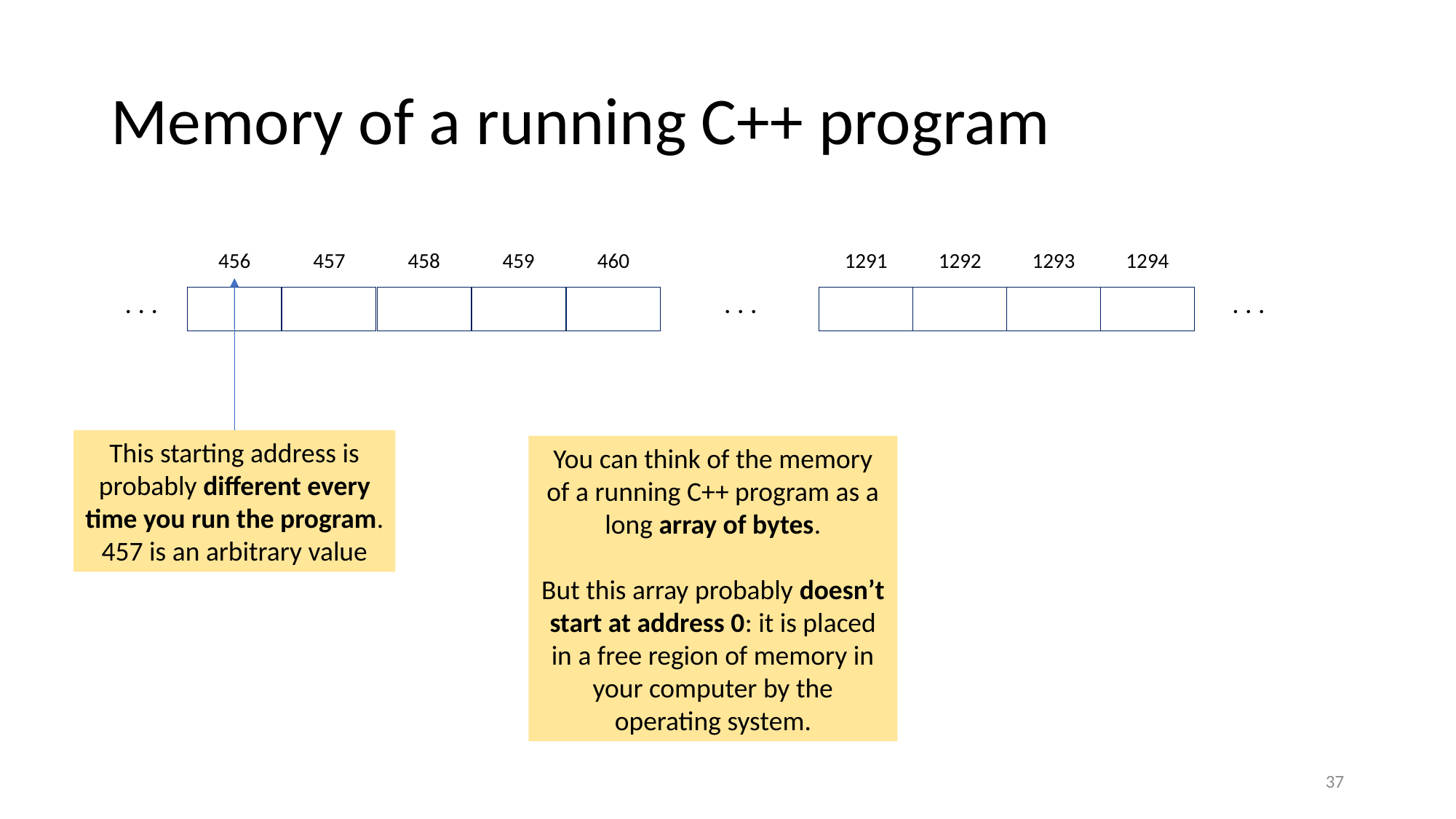

# Memory of a running C++ program
456
457
458
459
460
1291
1292
1293
1294
. . .
. . .
. . .

This starting address is probably different every time you run the program. 457 is an arbitrary value
You can think of the memory of a running C++ program as a long array of bytes.

But this array probably doesn’t start at address 0: it is placed in a free region of memory in your computer by the operating system.
37